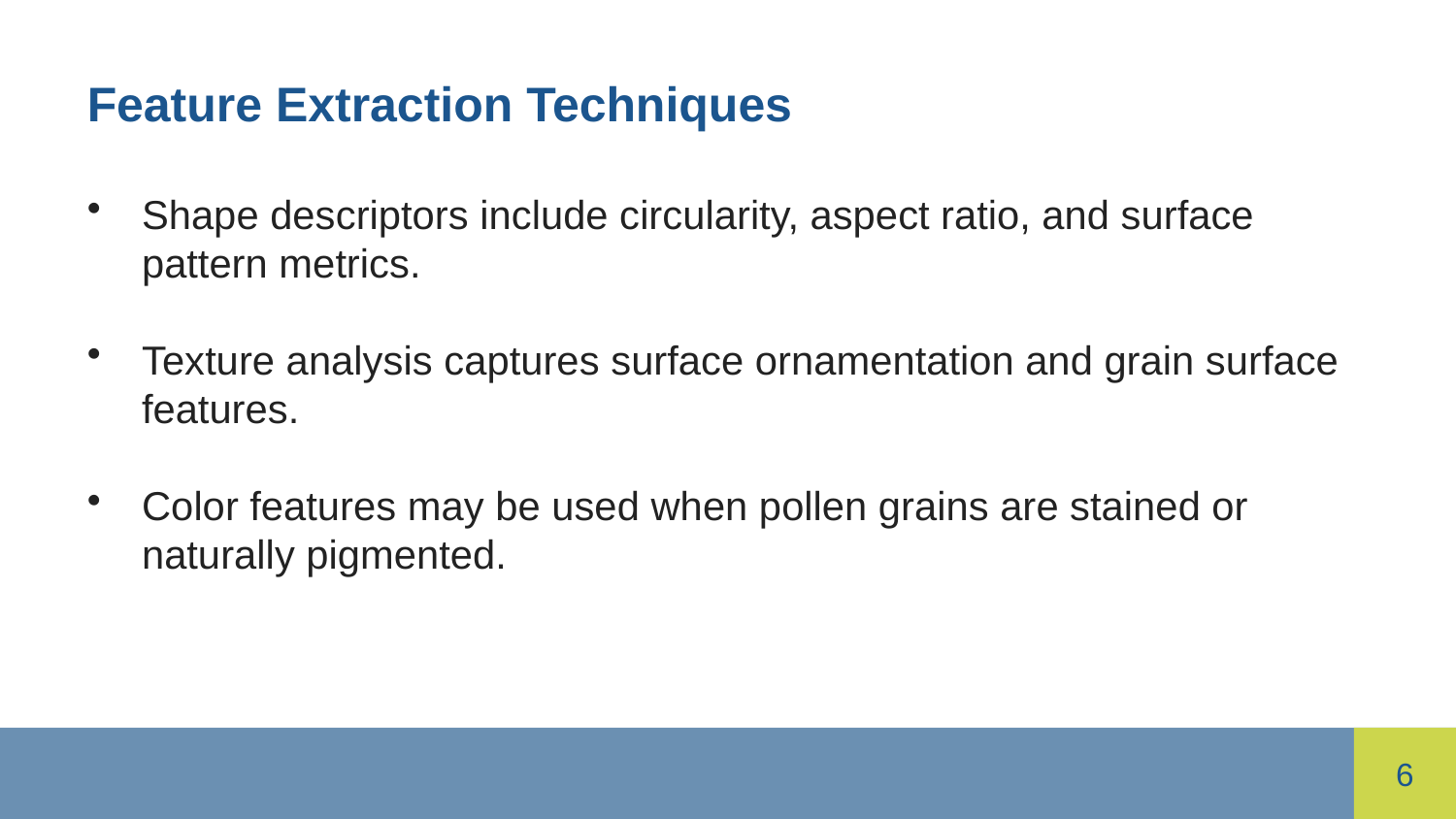

Feature Extraction Techniques
Shape descriptors include circularity, aspect ratio, and surface pattern metrics.

Texture analysis captures surface ornamentation and grain surface features.

Color features may be used when pollen grains are stained or naturally pigmented.

6